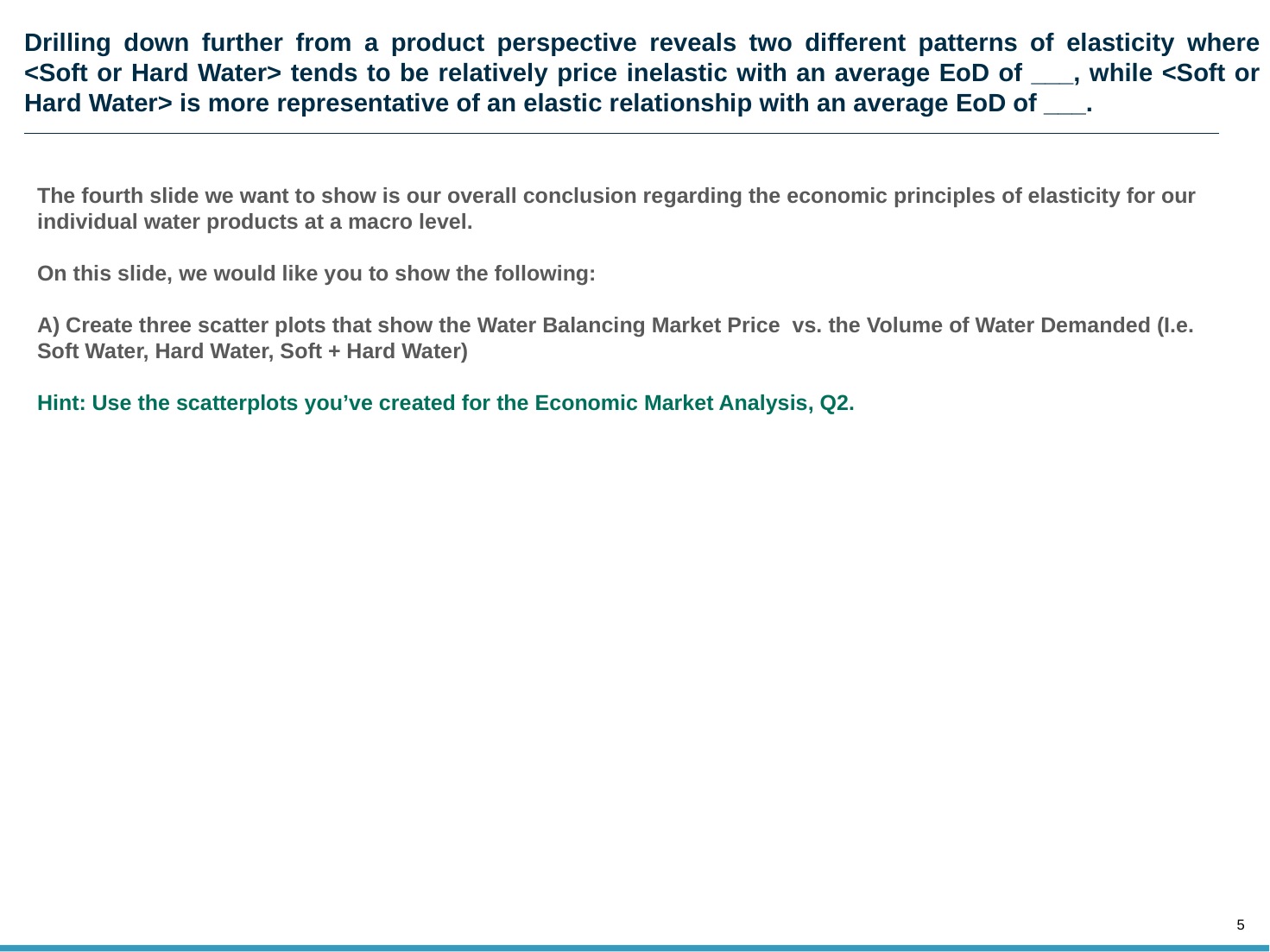

# Drilling down further from a product perspective reveals two different patterns of elasticity where <Soft or Hard Water> tends to be relatively price inelastic with an average EoD of ___, while <Soft or Hard Water> is more representative of an elastic relationship with an average EoD of ___.
The fourth slide we want to show is our overall conclusion regarding the economic principles of elasticity for our individual water products at a macro level.

On this slide, we would like you to show the following:
A) Create three scatter plots that show the Water Balancing Market Price  vs. the Volume of Water Demanded (I.e. Soft Water, Hard Water, Soft + Hard Water)

Hint: Use the scatterplots you’ve created for the Economic Market Analysis, Q2.